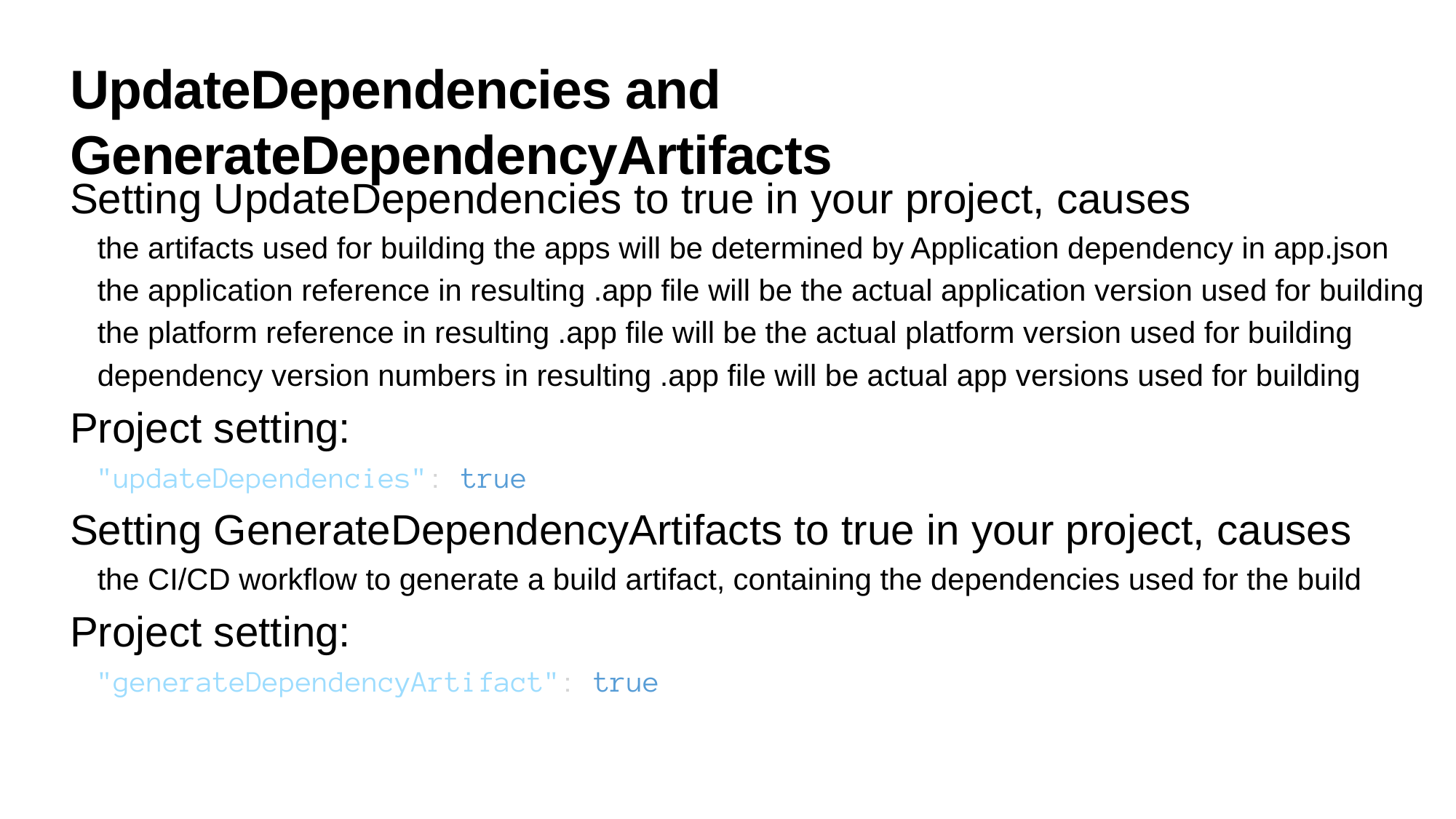

# UpdateDependencies and GenerateDependencyArtifacts
Setting UpdateDependencies to true in your project, causes
the artifacts used for building the apps will be determined by Application dependency in app.json
the application reference in resulting .app file will be the actual application version used for building
the platform reference in resulting .app file will be the actual platform version used for building
dependency version numbers in resulting .app file will be actual app versions used for building
Project setting:
"updateDependencies": true
Setting GenerateDependencyArtifacts to true in your project, causes
the CI/CD workflow to generate a build artifact, containing the dependencies used for the build
Project setting:
"generateDependencyArtifact": true